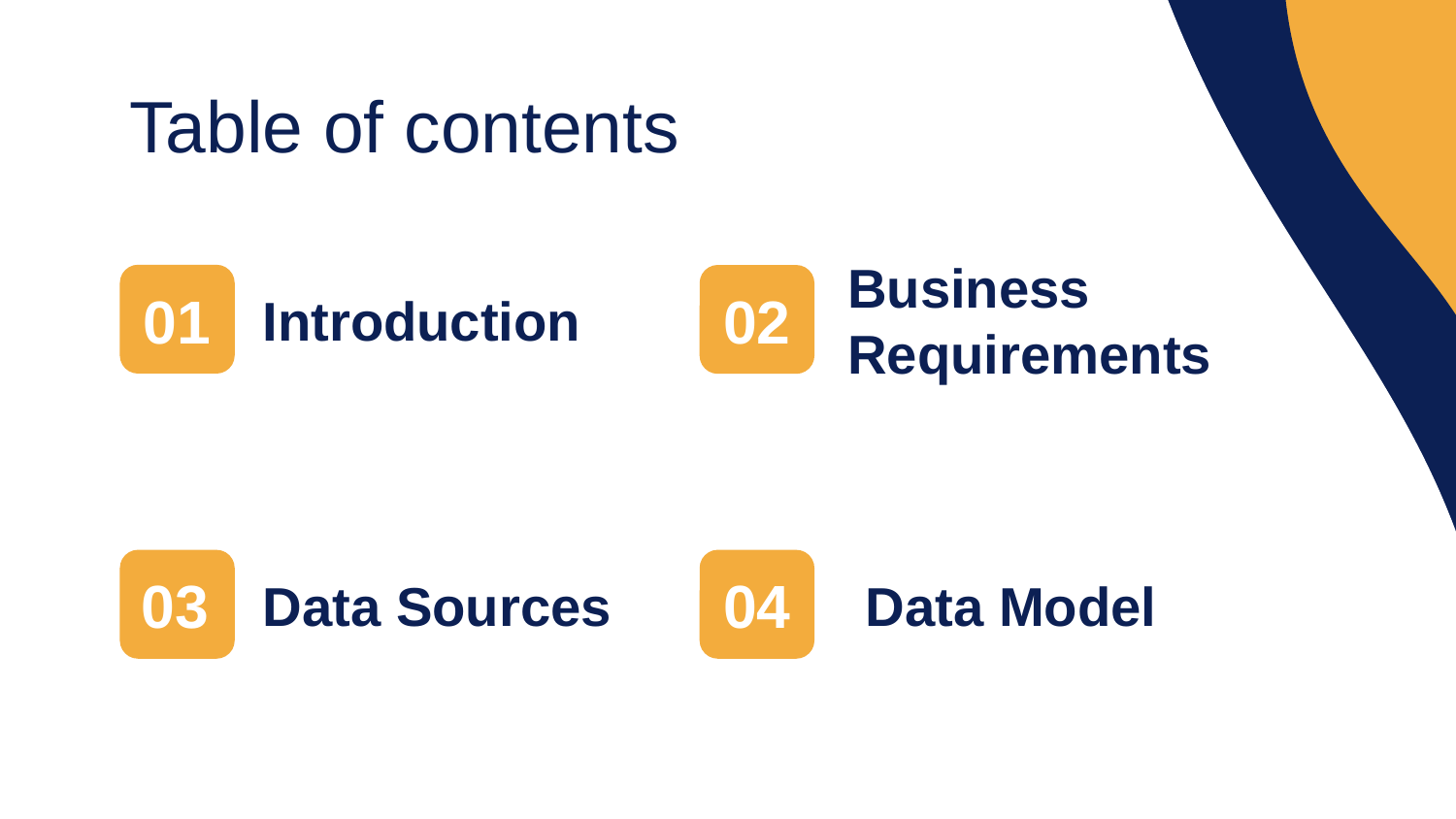

Table of contents

01
# Introduction
02
Business Requirements

03
Data Sources
04
 Data Model